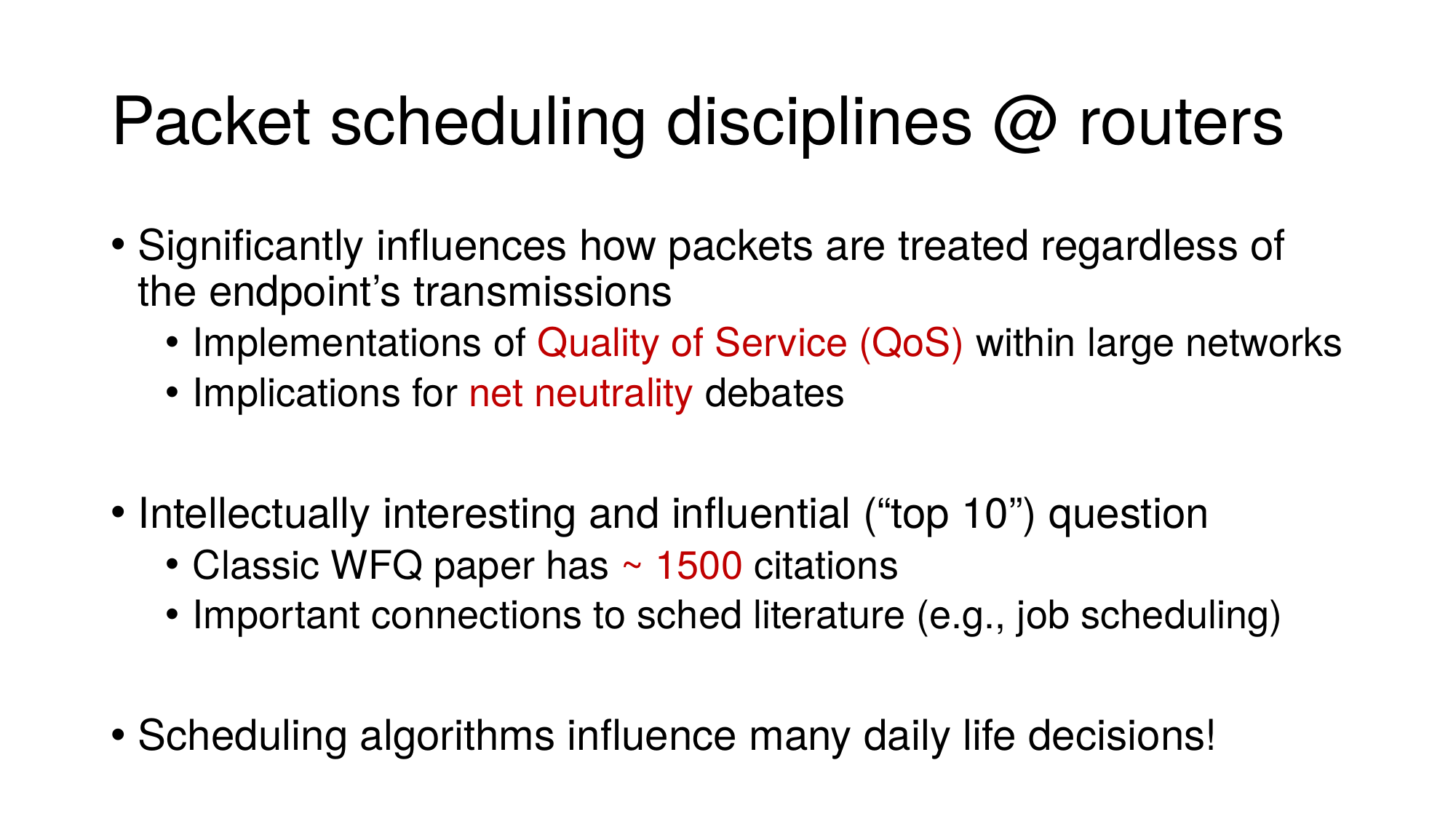

# Packet scheduling disciplines @ routers
Significantly influences how packets are treated regardless of the endpoint’s transmissions
Implementations of Quality of Service (QoS) within large networks
Implications for net neutrality debates

Intellectually interesting and influential (“top 10”) question
Classic WFQ paper has ~ 1500 citations
Important connections to sched literature (e.g., job scheduling)

Scheduling algorithms influence many daily life decisions!